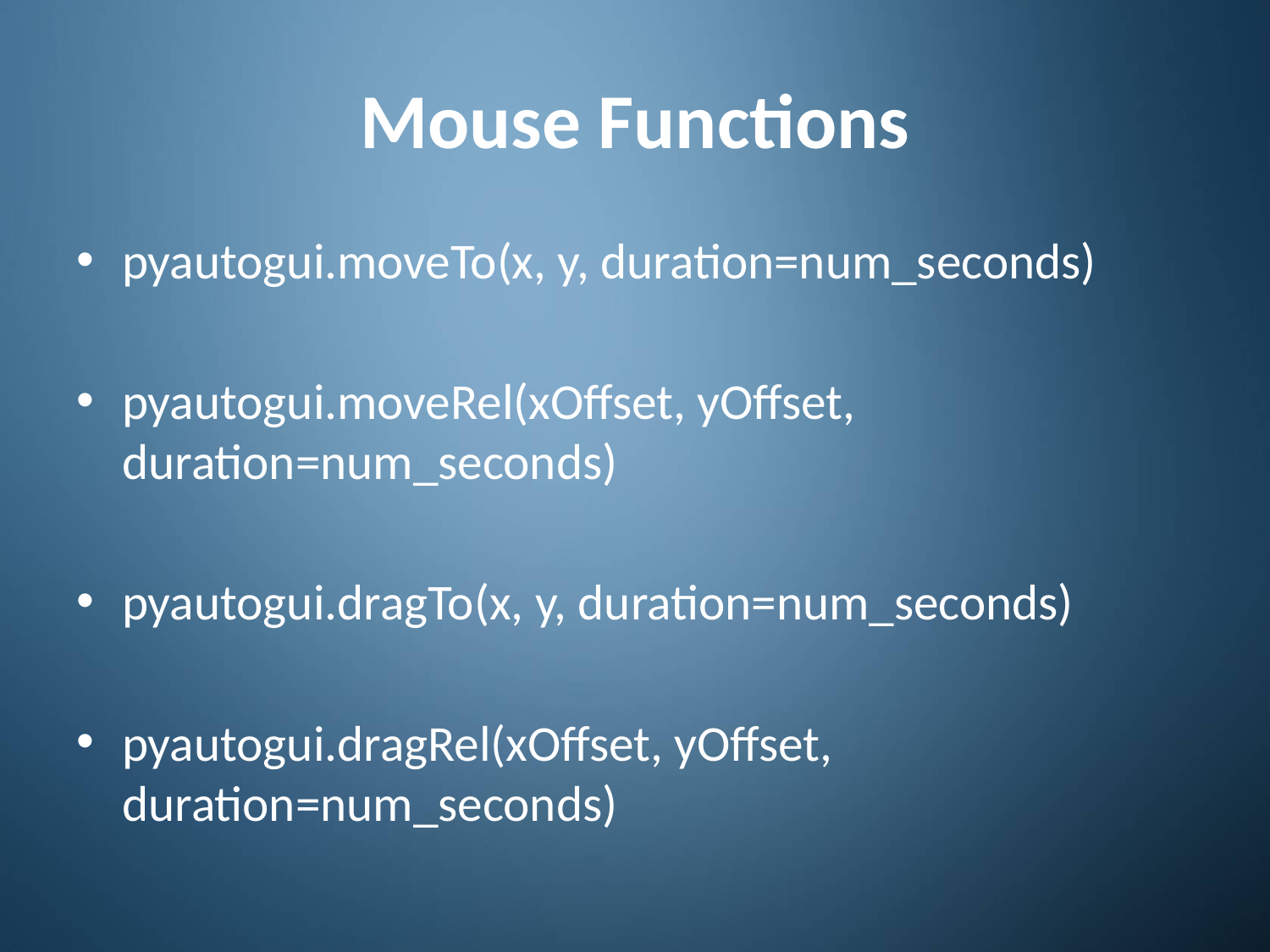

# Mouse Functions
pyautogui.moveTo(x, y, duration=num_seconds)

pyautogui.moveRel(xOffset, yOffset, duration=num_seconds)

pyautogui.dragTo(x, y, duration=num_seconds)

pyautogui.dragRel(xOffset, yOffset, duration=num_seconds)